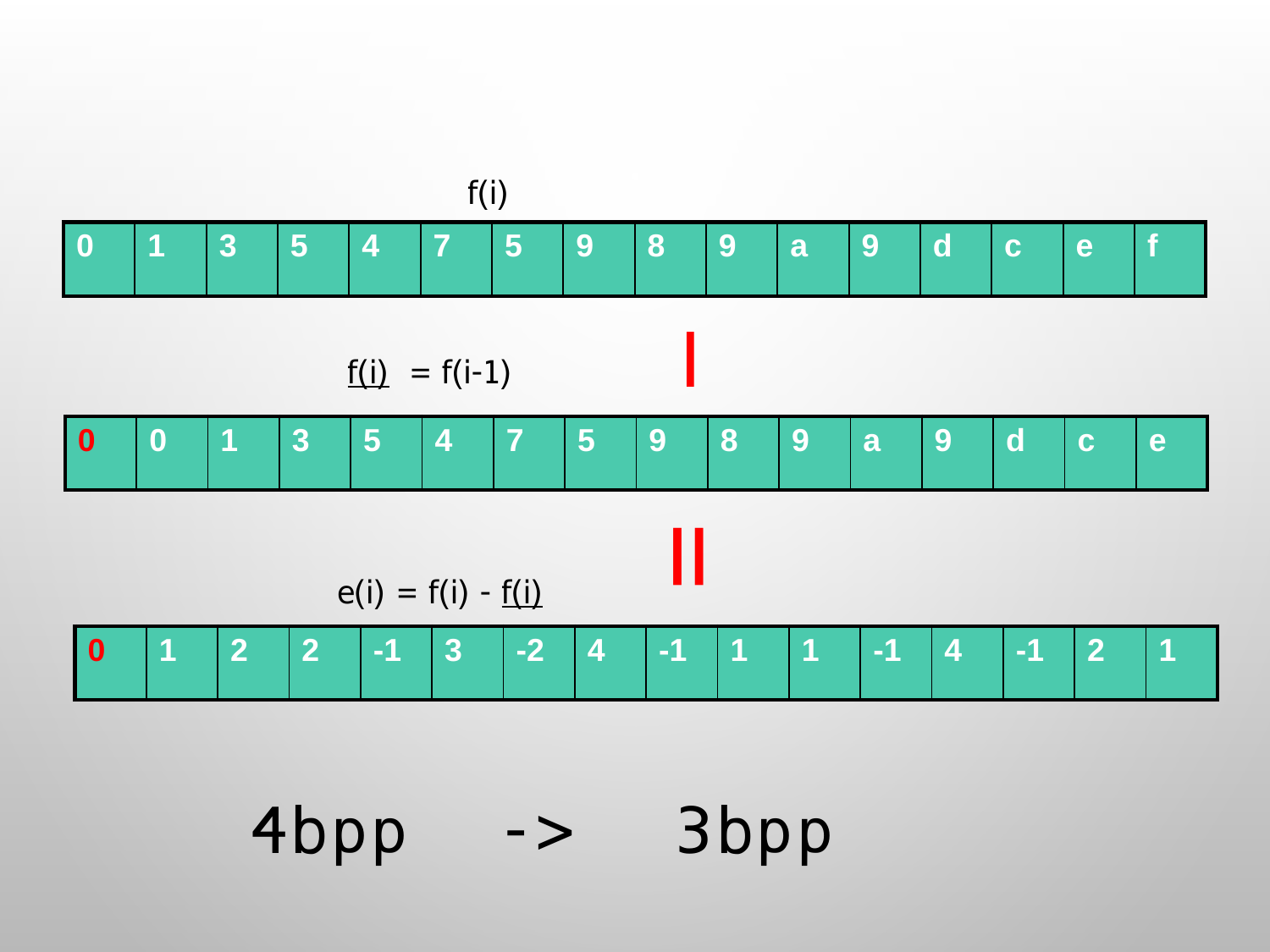

f(i)
| 0 | 1 | 3 | 5 | 4 | 7 | 5 | 9 | 8 | 9 | a | 9 | d | c | e | f |
| --- | --- | --- | --- | --- | --- | --- | --- | --- | --- | --- | --- | --- | --- | --- | --- |
_
f(i)  = f(i-1)
| 0 | 0 | 1 | 3 | 5 | 4 | 7 | 5 | 9 | 8 | 9 | a | 9 | d | c | e |
| --- | --- | --- | --- | --- | --- | --- | --- | --- | --- | --- | --- | --- | --- | --- | --- |
=
e(i) = f(i) - f(i)
| 0 | 1 | 2 | 2 | -1 | 3 | -2 | 4 | -1 | 1 | 1 | -1 | 4 | -1 | 2 | 1 |
| --- | --- | --- | --- | --- | --- | --- | --- | --- | --- | --- | --- | --- | --- | --- | --- |
4bpp     ->     3bpp